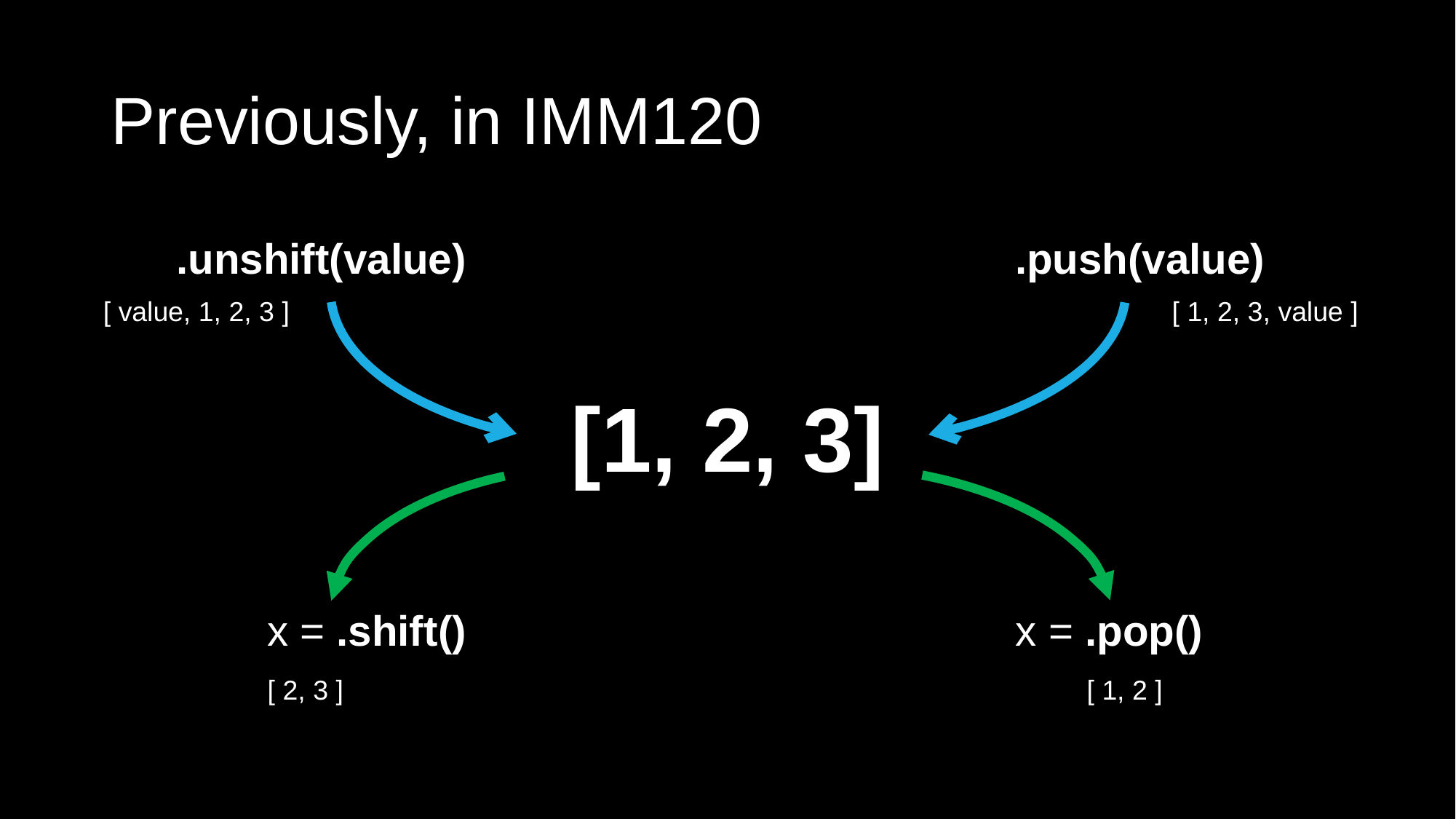

# Previously, in IMM120

.unshift(value)
.push(value)
[ value, 1, 2, 3 ]
[ 1, 2, 3, value ]
[1, 2, 3]

x = .shift()
x = .pop()
[ 2, 3 ]
[ 1, 2 ]